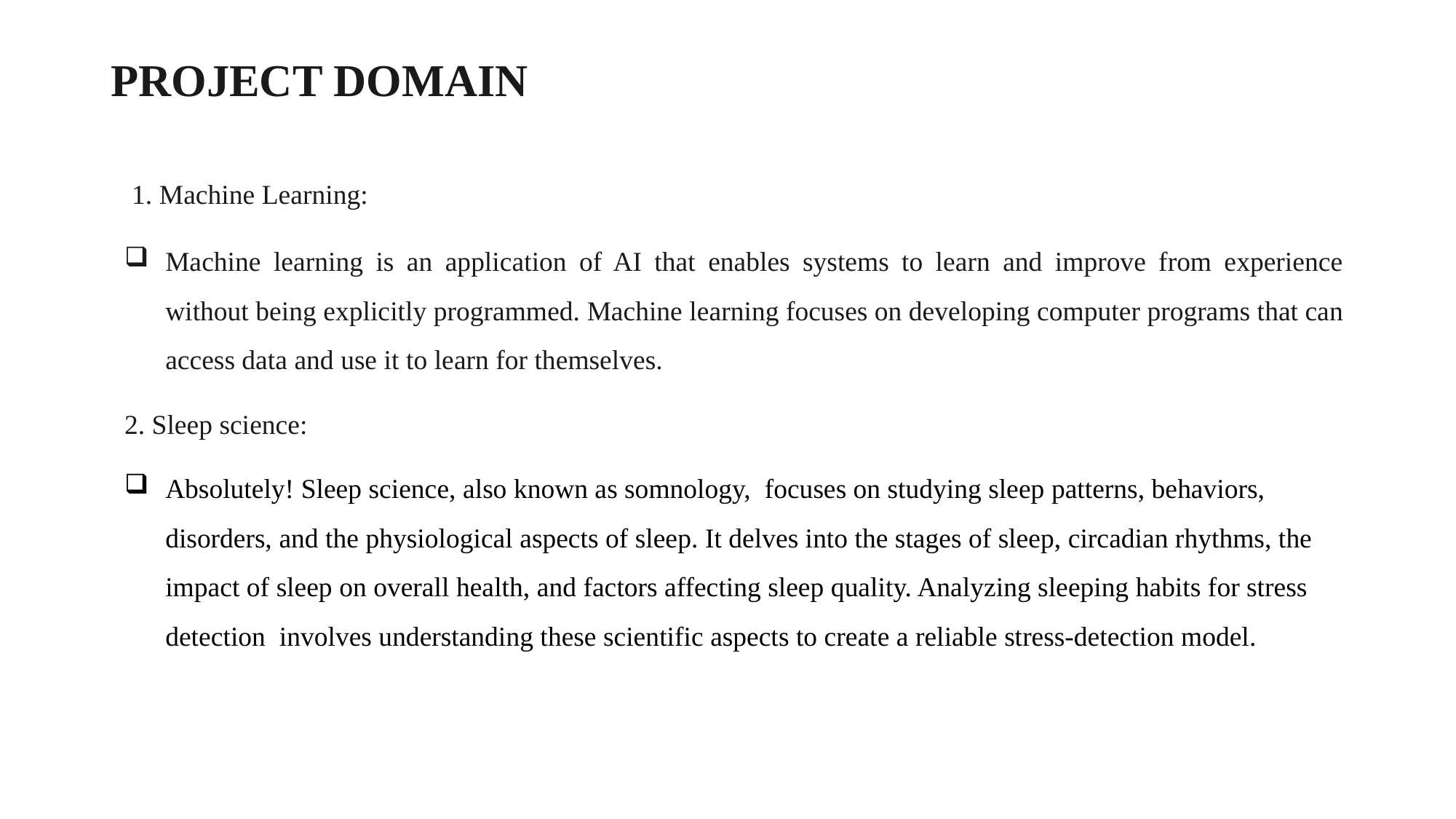

PROJECT DOMAIN
  1. Machine Learning:
Machine learning is an application of AI that enables systems to learn and improve from experience without being explicitly programmed. Machine learning focuses on developing computer programs that can access data and use it to learn for themselves.
2. Sleep science:
Absolutely! Sleep science, also known as somnology,  focuses on studying sleep patterns, behaviors, disorders, and the physiological aspects of sleep. It delves into the stages of sleep, circadian rhythms, the impact of sleep on overall health, and factors affecting sleep quality. Analyzing sleeping habits for stress detection  involves understanding these scientific aspects to create a reliable stress-detection model.